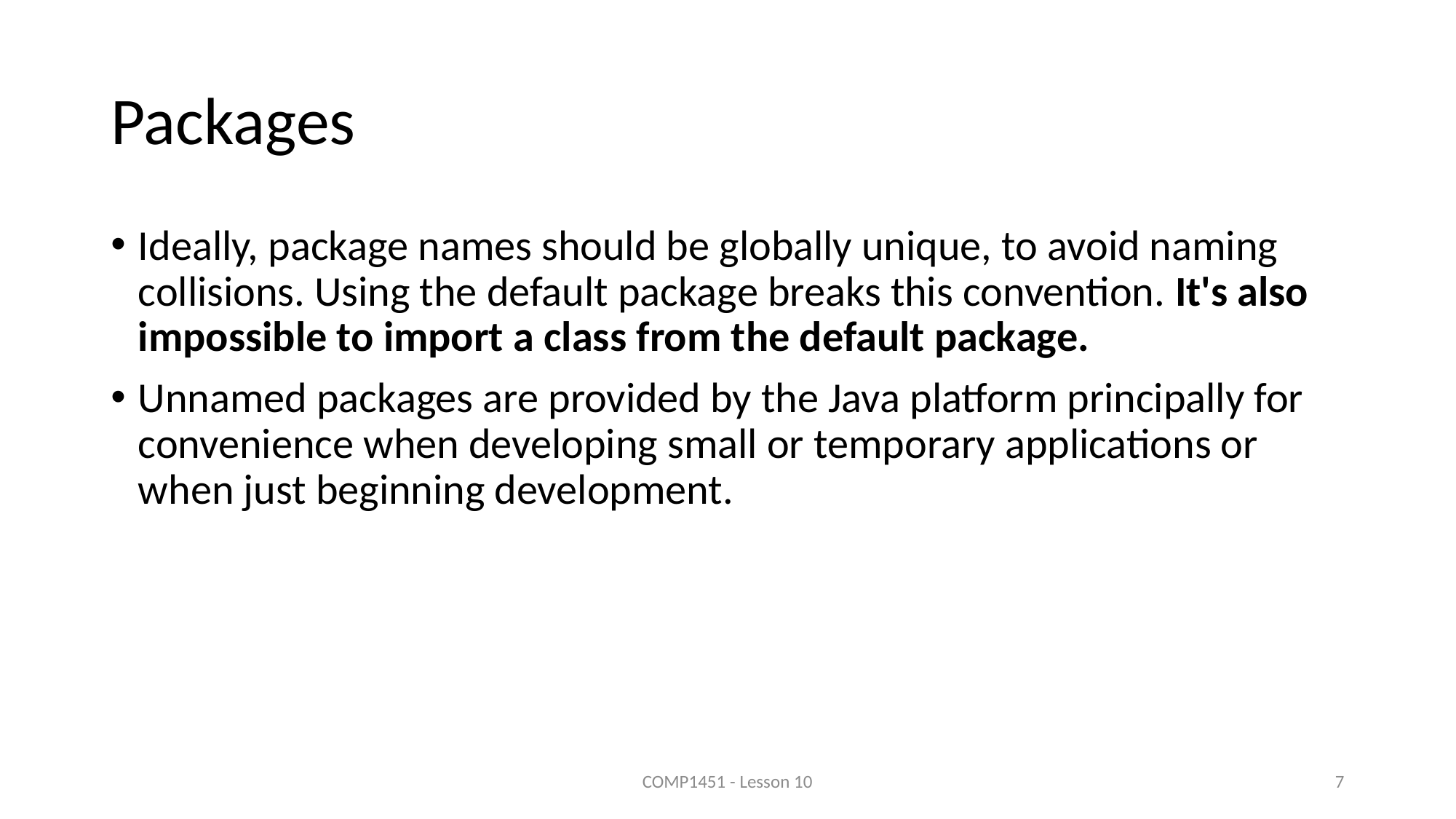

# Packages
Ideally, package names should be globally unique, to avoid naming collisions. Using the default package breaks this convention. It's also impossible to import a class from the default package.
Unnamed packages are provided by the Java platform principally for convenience when developing small or temporary applications or when just beginning development.
COMP1451 - Lesson 10
7